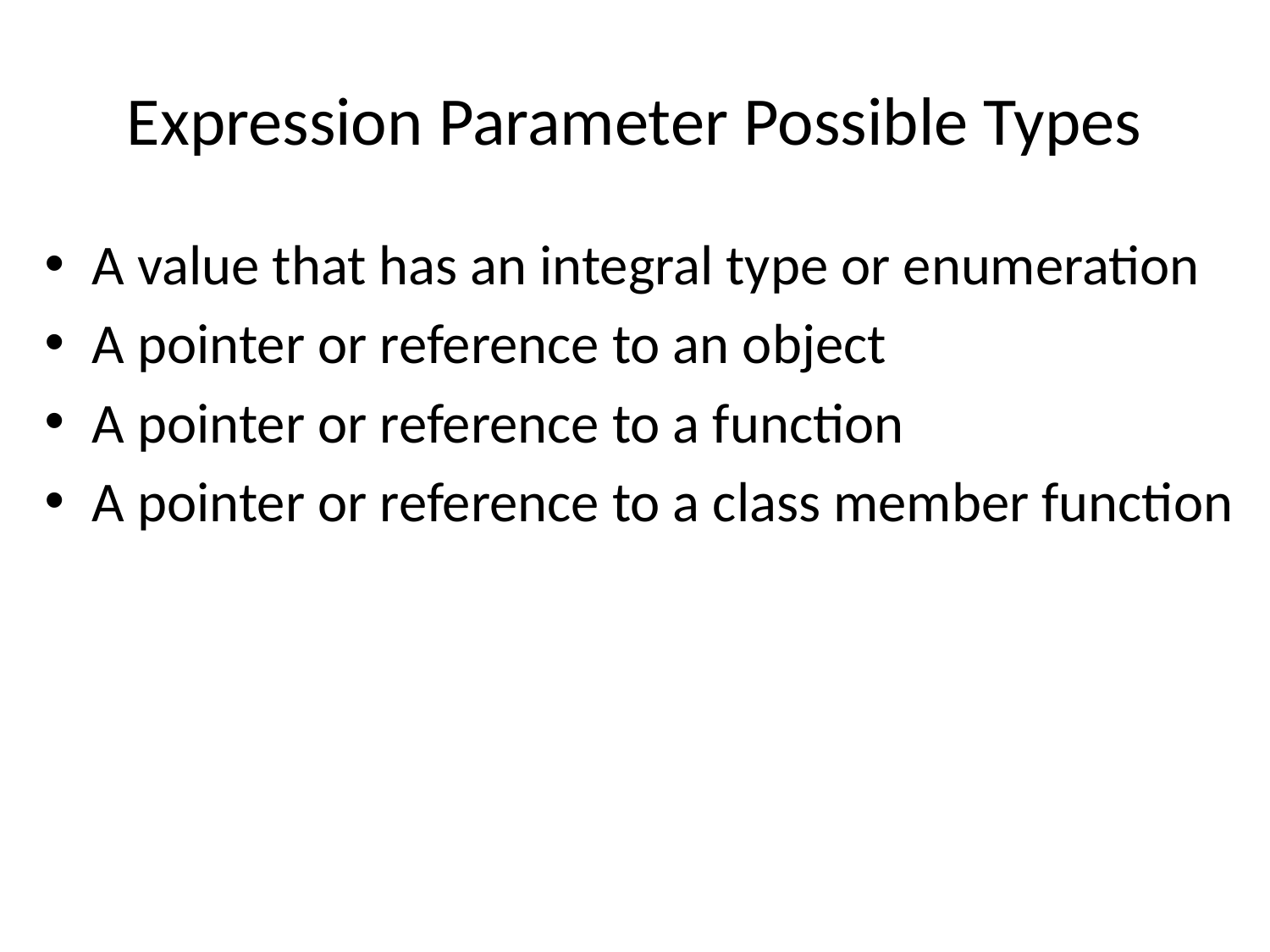

# Expression Parameter Possible Types
A value that has an integral type or enumeration
A pointer or reference to an object
A pointer or reference to a function
A pointer or reference to a class member function